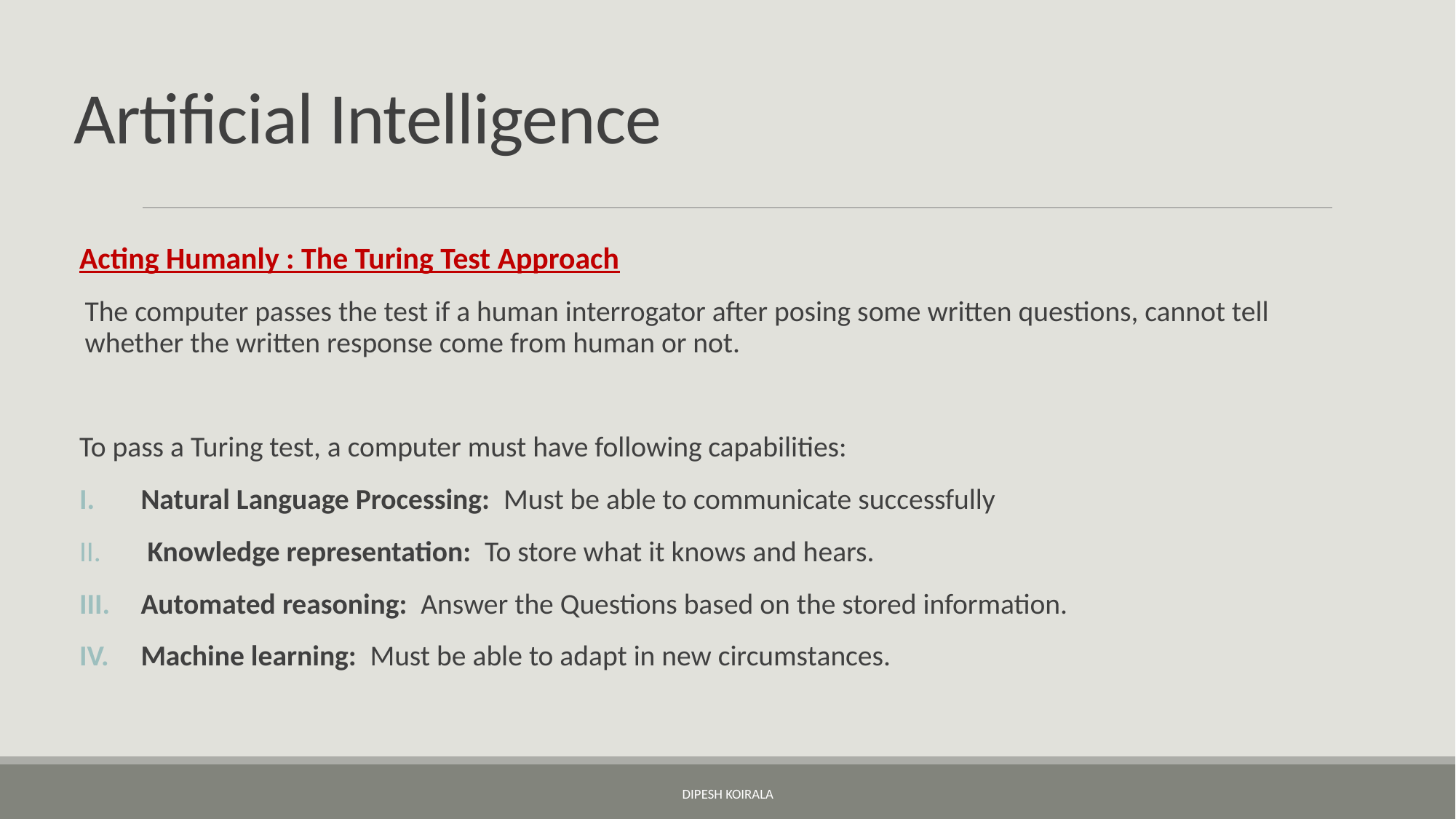

# Artificial Intelligence

Acting Humanly : The Turing Test Approach
The computer passes the test if a human interrogator after posing some written questions, cannot tell whether the written response come from human or not.

To pass a Turing test, a computer must have following capabilities:
Natural Language Processing:  Must be able to communicate successfully
 Knowledge representation:  To store what it knows and hears.
Automated reasoning:  Answer the Questions based on the stored information.
Machine learning:  Must be able to adapt in new circumstances.

Dipesh Koirala